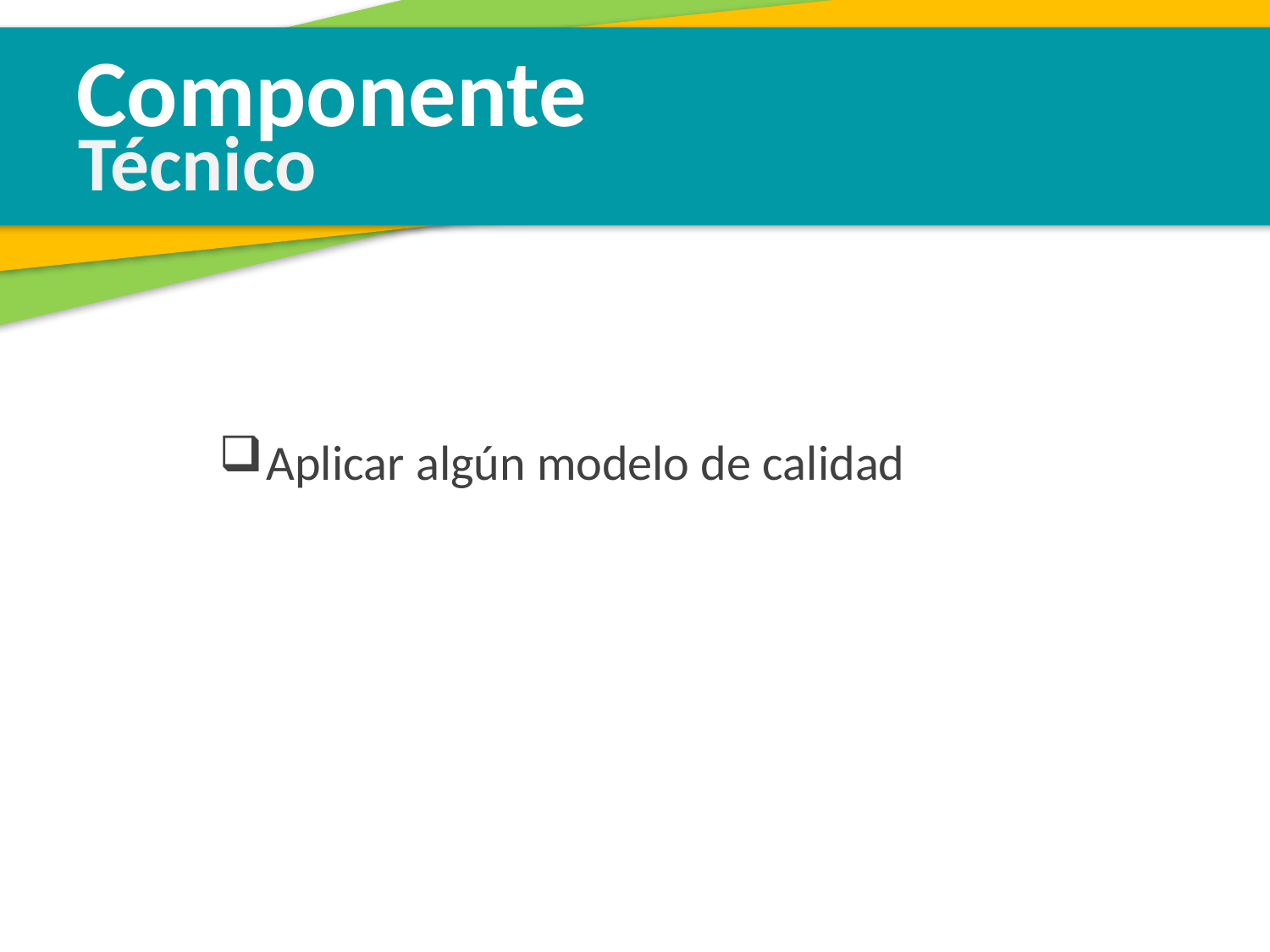

Componente
Técnico

Aplicar algún modelo de calidad